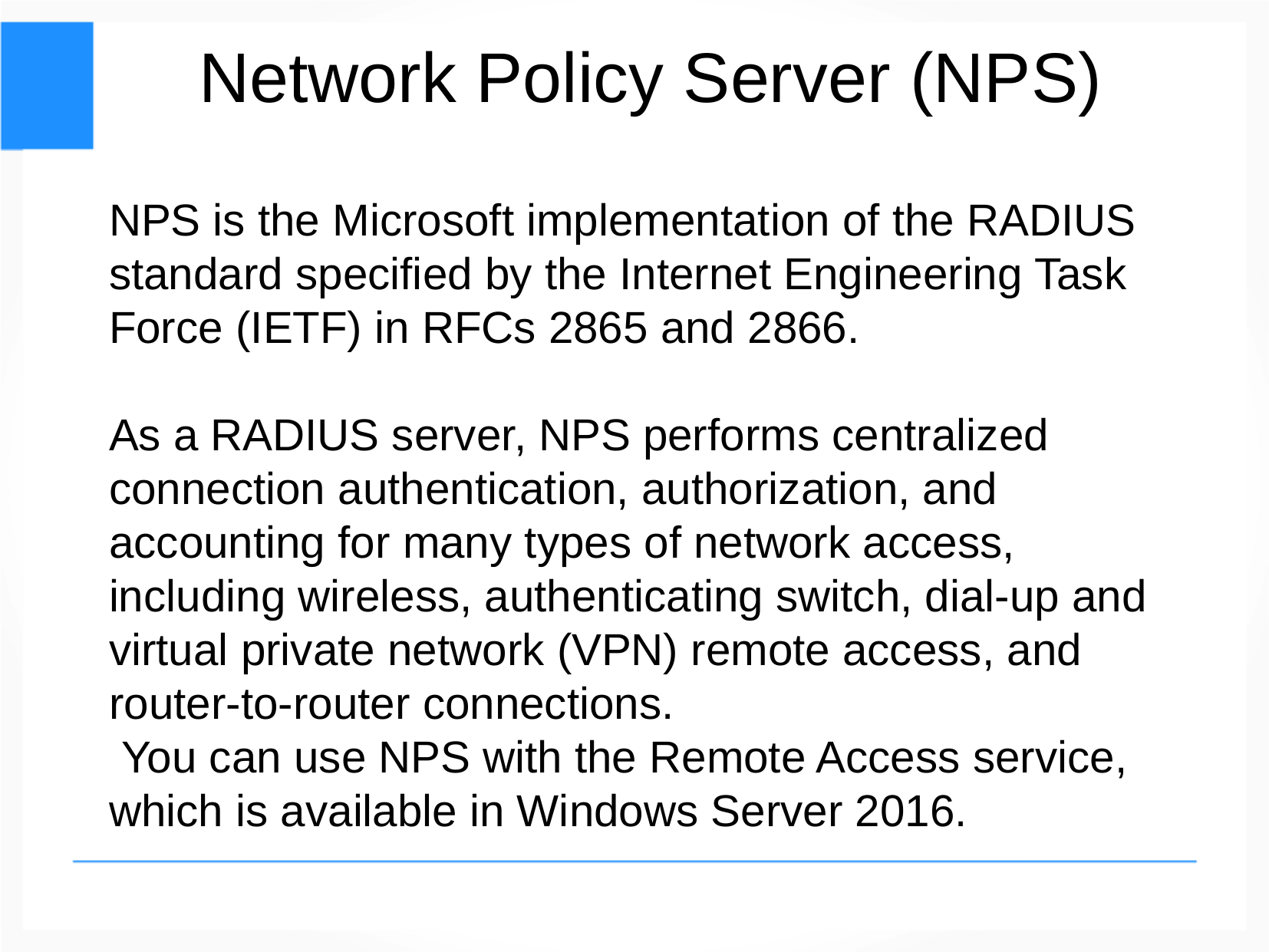

Network Policy Server (NPS)
NPS is the Microsoft implementation of the RADIUS standard specified by the Internet Engineering Task Force (IETF) in RFCs 2865 and 2866.

As a RADIUS server, NPS performs centralized connection authentication, authorization, and accounting for many types of network access, including wireless, authenticating switch, dial-up and virtual private network (VPN) remote access, and router-to-router connections.
 You can use NPS with the Remote Access service, which is available in Windows Server 2016.